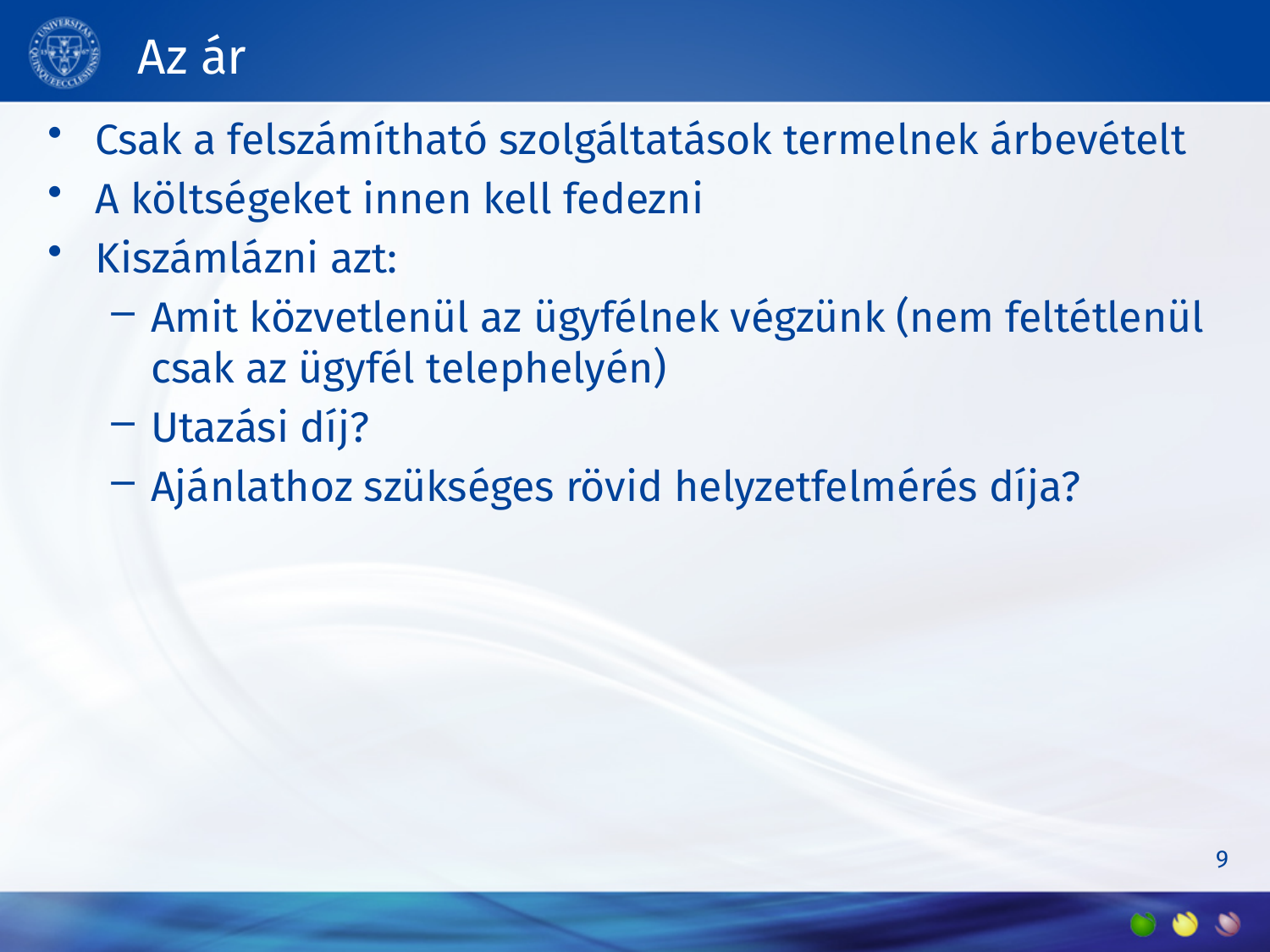

# Az ár
Csak a felszámítható szolgáltatások termelnek árbevételt
A költségeket innen kell fedezni
Kiszámlázni azt:
Amit közvetlenül az ügyfélnek végzünk (nem feltétlenül csak az ügyfél telephelyén)
Utazási díj?
Ajánlathoz szükséges rövid helyzetfelmérés díja?

9